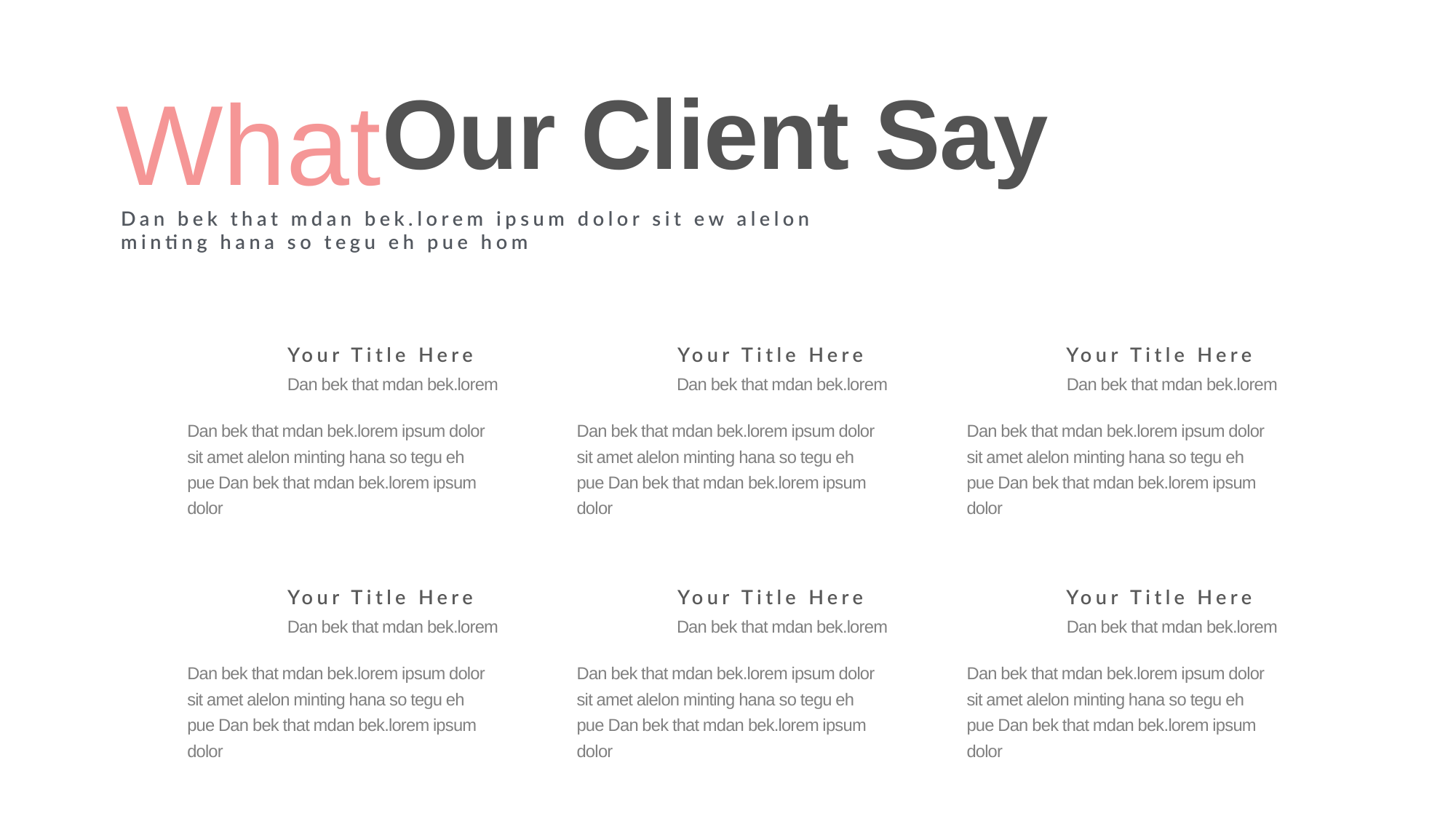

Our Client Say
What
Dan bek that mdan bek.lorem ipsum dolor sit ew alelon minting hana so tegu eh pue hom

Your Title Here
Your Title Here
Your Title Here
Dan bek that mdan bek.lorem
Dan bek that mdan bek.lorem
Dan bek that mdan bek.lorem
Dan bek that mdan bek.lorem ipsum dolor sit amet alelon minting hana so tegu eh pue Dan bek that mdan bek.lorem ipsum dolor
Dan bek that mdan bek.lorem ipsum dolor sit amet alelon minting hana so tegu eh pue Dan bek that mdan bek.lorem ipsum dolor
Dan bek that mdan bek.lorem ipsum dolor sit amet alelon minting hana so tegu eh pue Dan bek that mdan bek.lorem ipsum dolor

Your Title Here
Your Title Here
Your Title Here
Dan bek that mdan bek.lorem
Dan bek that mdan bek.lorem
Dan bek that mdan bek.lorem
Dan bek that mdan bek.lorem ipsum dolor sit amet alelon minting hana so tegu eh pue Dan bek that mdan bek.lorem ipsum dolor
Dan bek that mdan bek.lorem ipsum dolor sit amet alelon minting hana so tegu eh pue Dan bek that mdan bek.lorem ipsum dolor
Dan bek that mdan bek.lorem ipsum dolor sit amet alelon minting hana so tegu eh pue Dan bek that mdan bek.lorem ipsum dolor